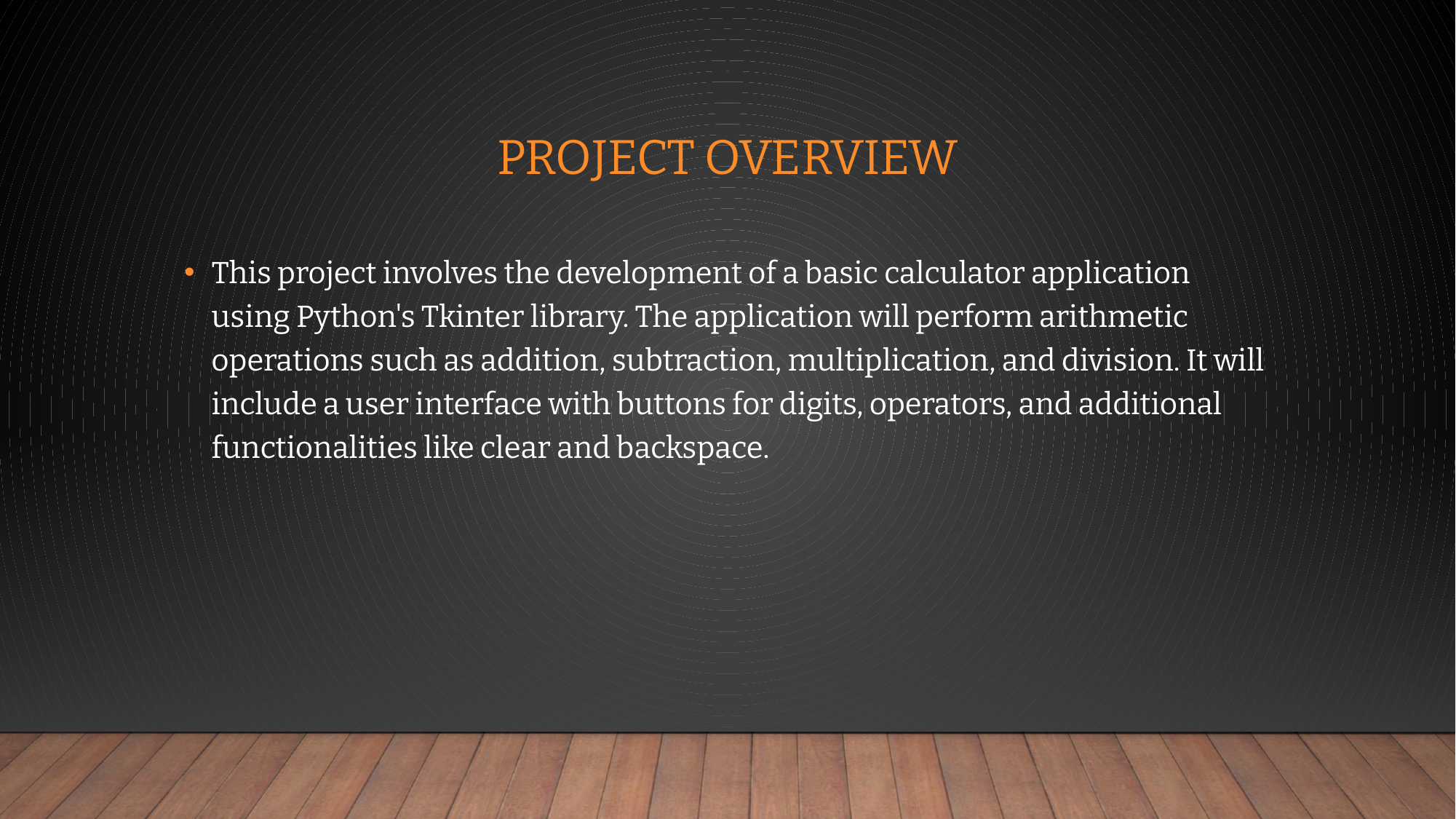

# Project Overview
This project involves the development of a basic calculator application using Python's Tkinter library. The application will perform arithmetic operations such as addition, subtraction, multiplication, and division. It will include a user interface with buttons for digits, operators, and additional functionalities like clear and backspace.